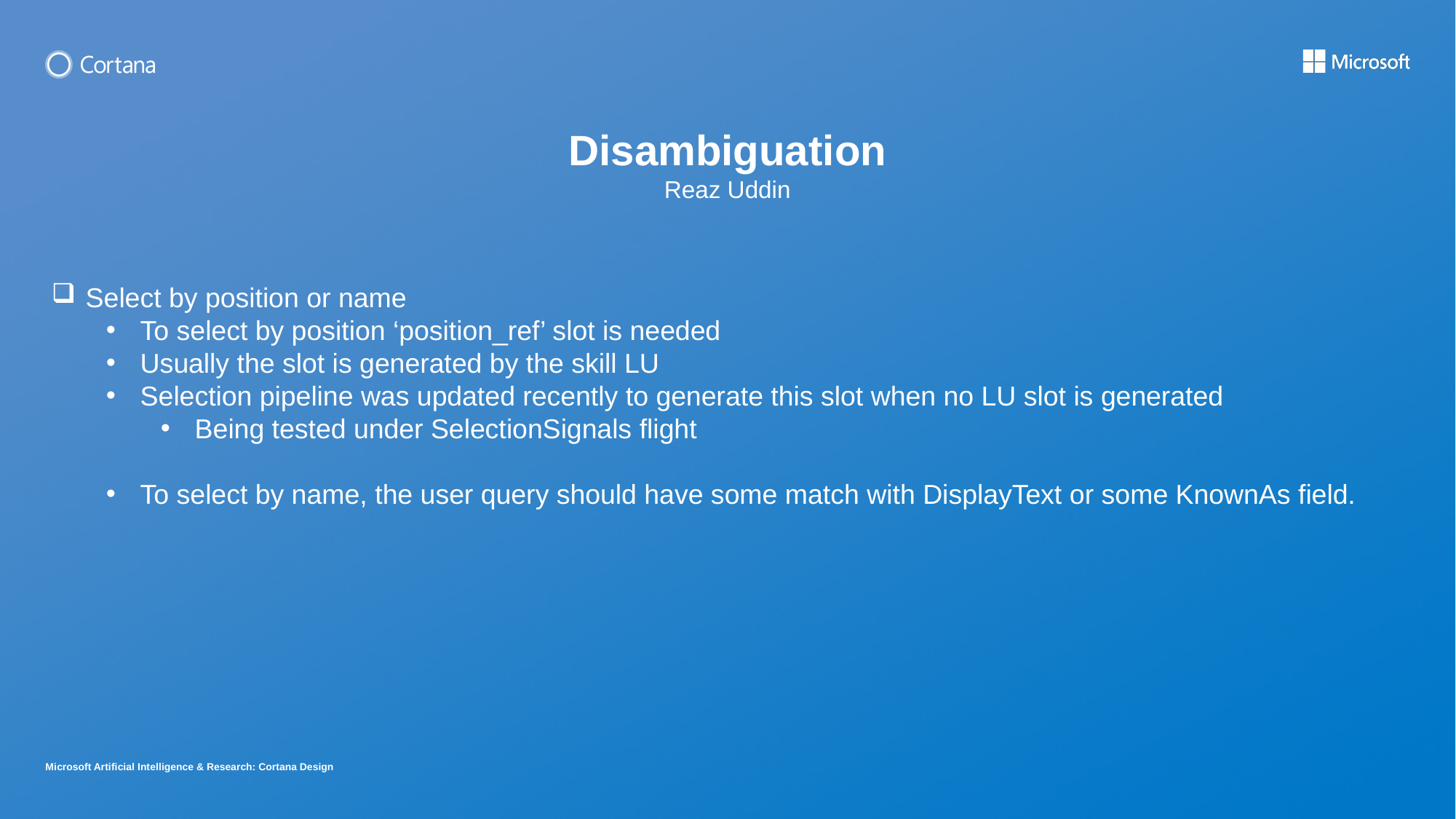

Disambiguation
Reaz Uddin

Select by position or name
To select by position ‘position_ref’ slot is needed
Usually the slot is generated by the skill LU
Selection pipeline was updated recently to generate this slot when no LU slot is generated
Being tested under SelectionSignals flight

To select by name, the user query should have some match with DisplayText or some KnownAs field.